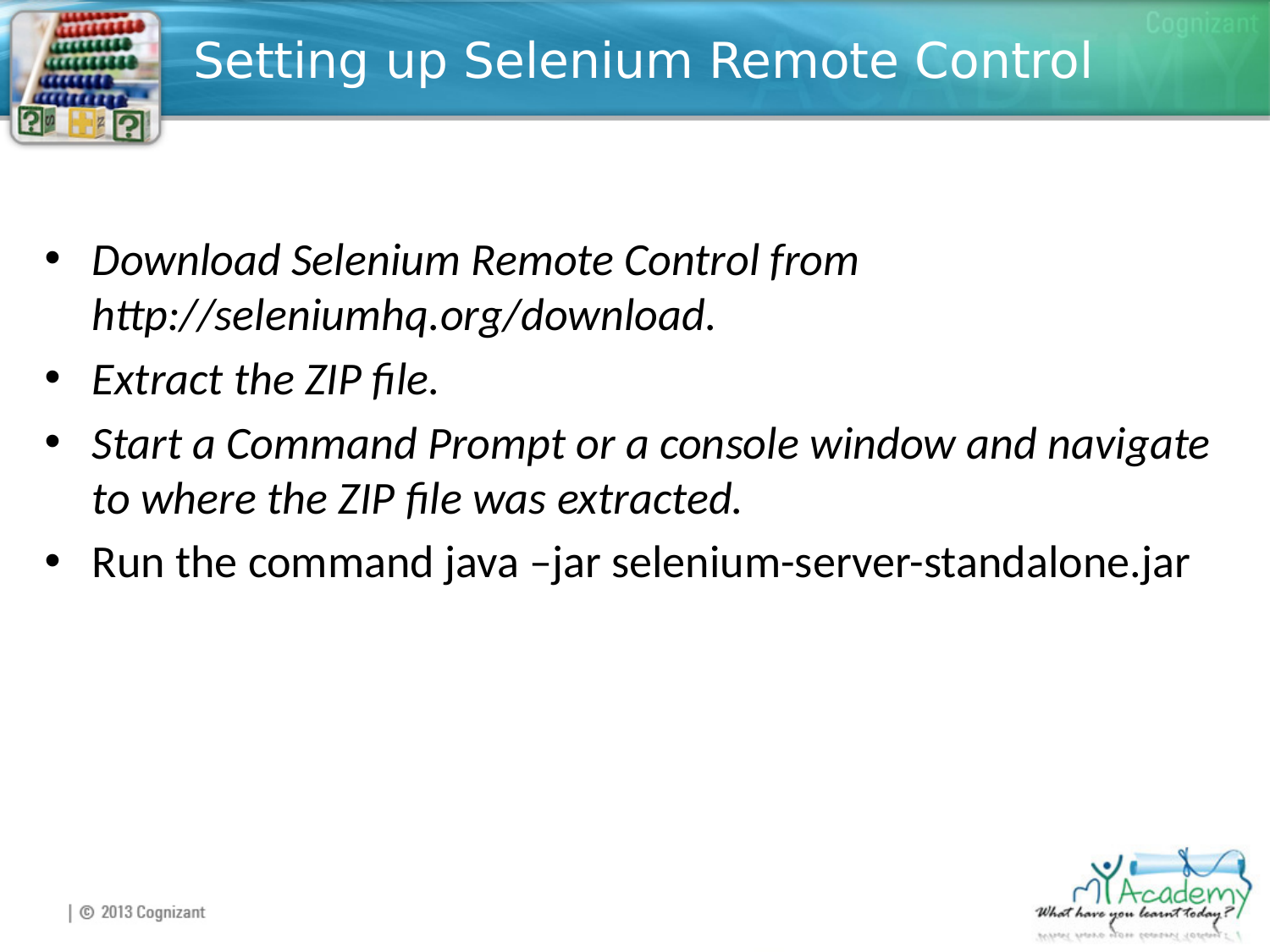

# Setting up Selenium Remote Control
Download Selenium Remote Control from http://seleniumhq.org/download.
Extract the ZIP file.
Start a Command Prompt or a console window and navigate to where the ZIP file was extracted.
Run the command java –jar selenium-server-standalone.jar